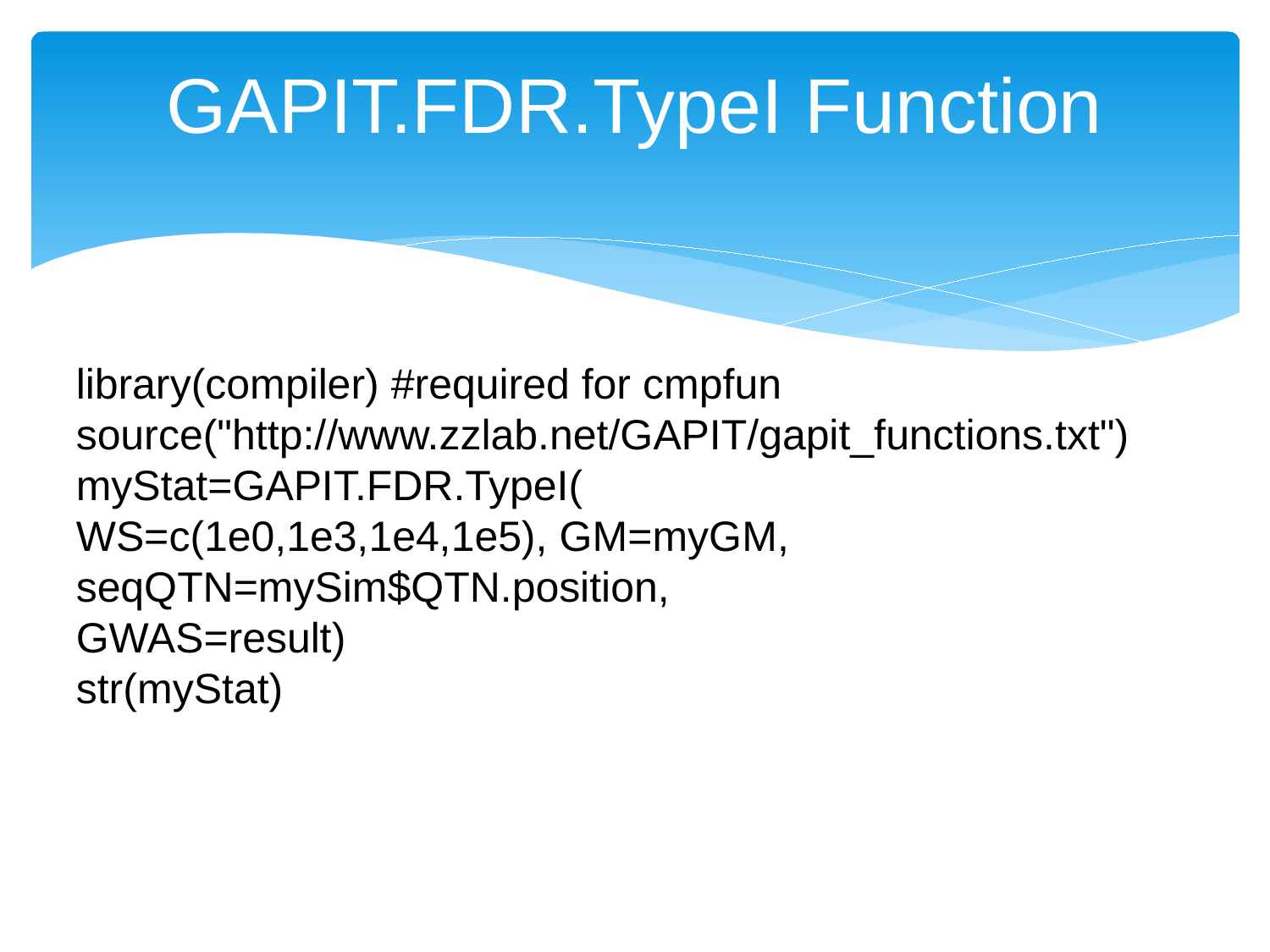

# GAPIT.FDR.TypeI Function
library(compiler) #required for cmpfun
source("http://www.zzlab.net/GAPIT/gapit_functions.txt")
myStat=GAPIT.FDR.TypeI(
WS=c(1e0,1e3,1e4,1e5), GM=myGM,
seqQTN=mySim$QTN.position,
GWAS=result)
str(myStat)